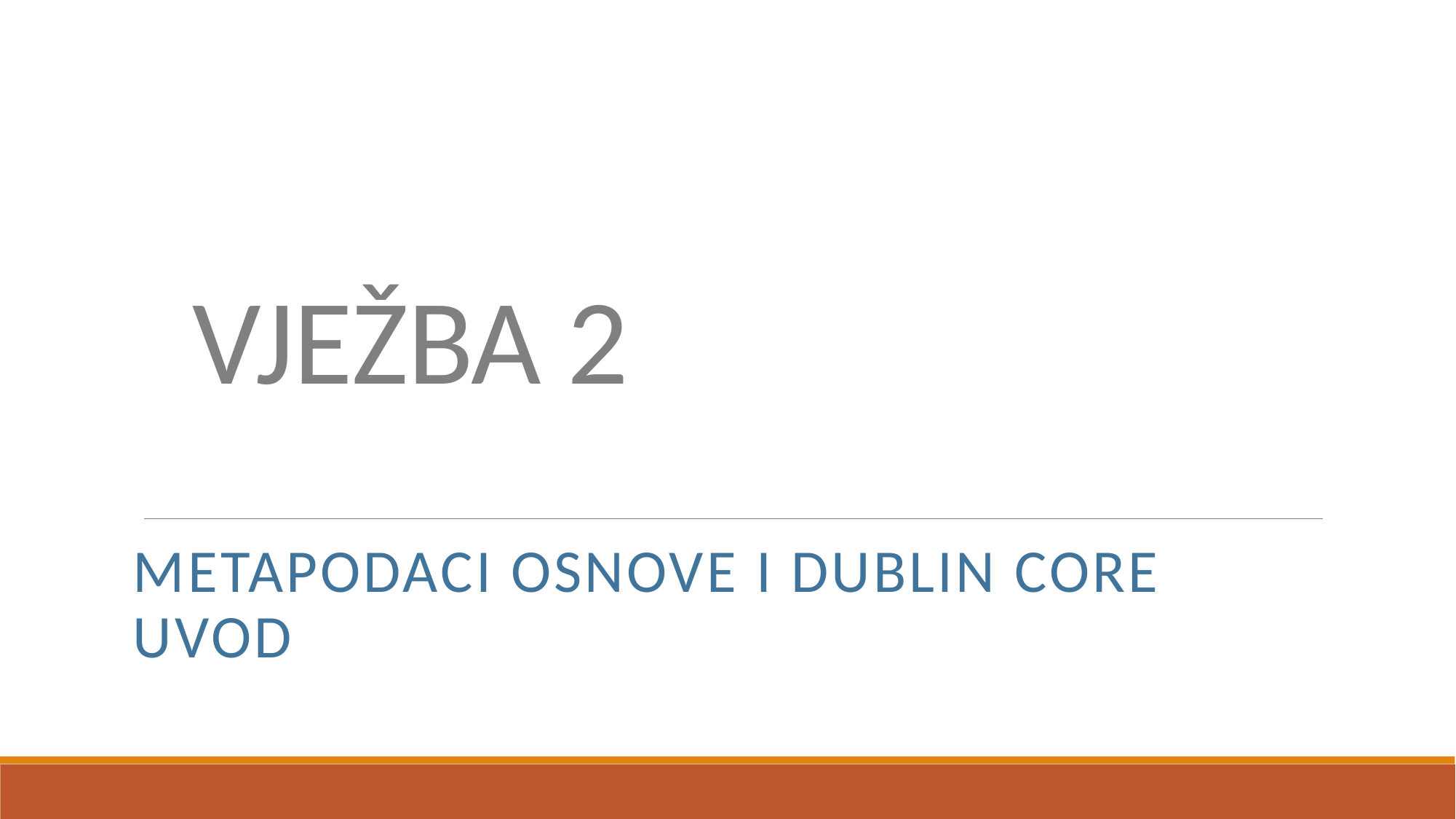

# VJEŽBA 2
Metapodaci osnove i Dublin Core UVOD